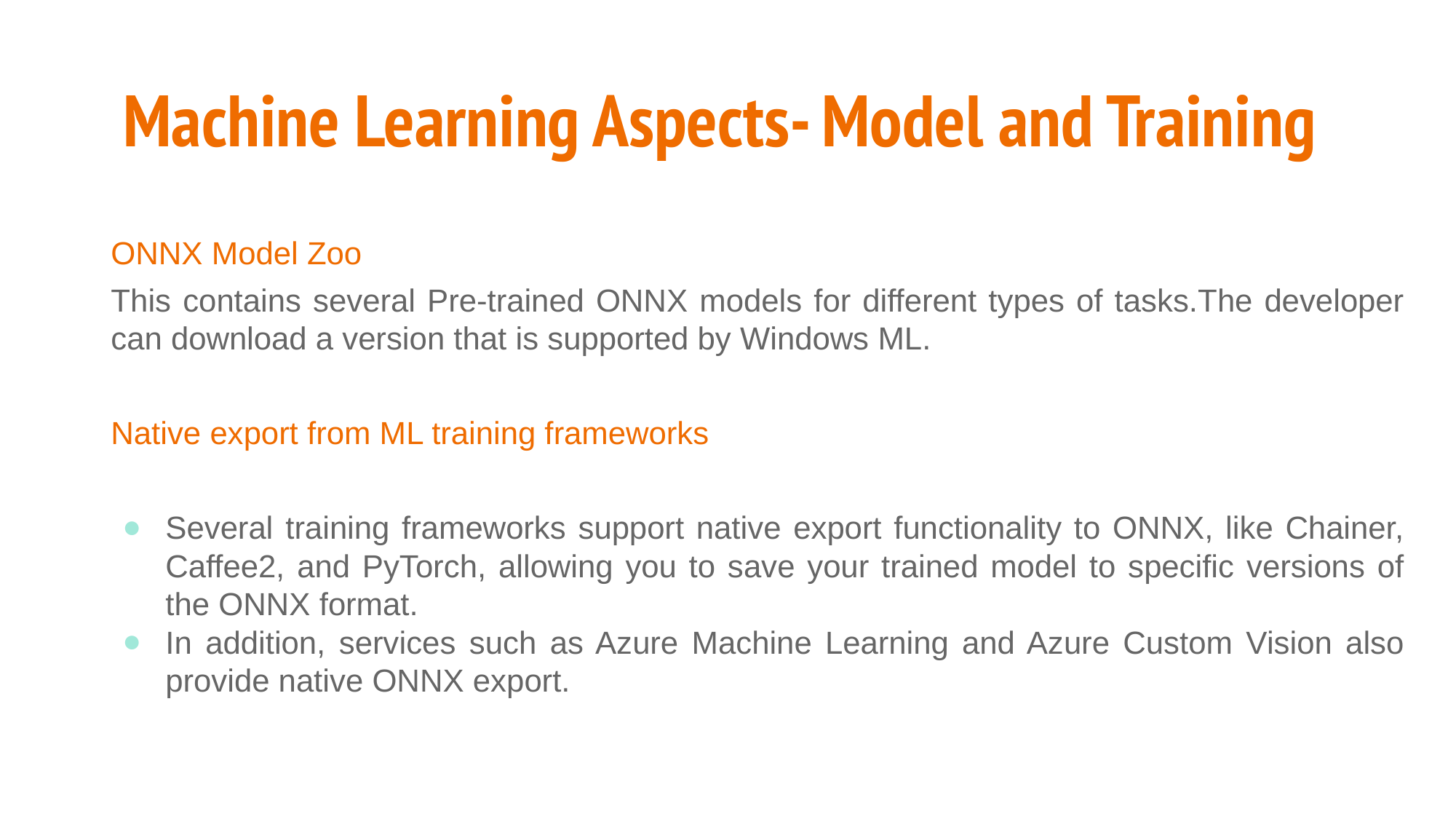

# Machine Learning Aspects- Model and Training

ONNX Model Zoo
This contains several Pre-trained ONNX models for different types of tasks.The developer can download a version that is supported by Windows ML.

Native export from ML training frameworks

Several training frameworks support native export functionality to ONNX, like Chainer, Caffee2, and PyTorch, allowing you to save your trained model to specific versions of the ONNX format.
In addition, services such as Azure Machine Learning and Azure Custom Vision also provide native ONNX export.